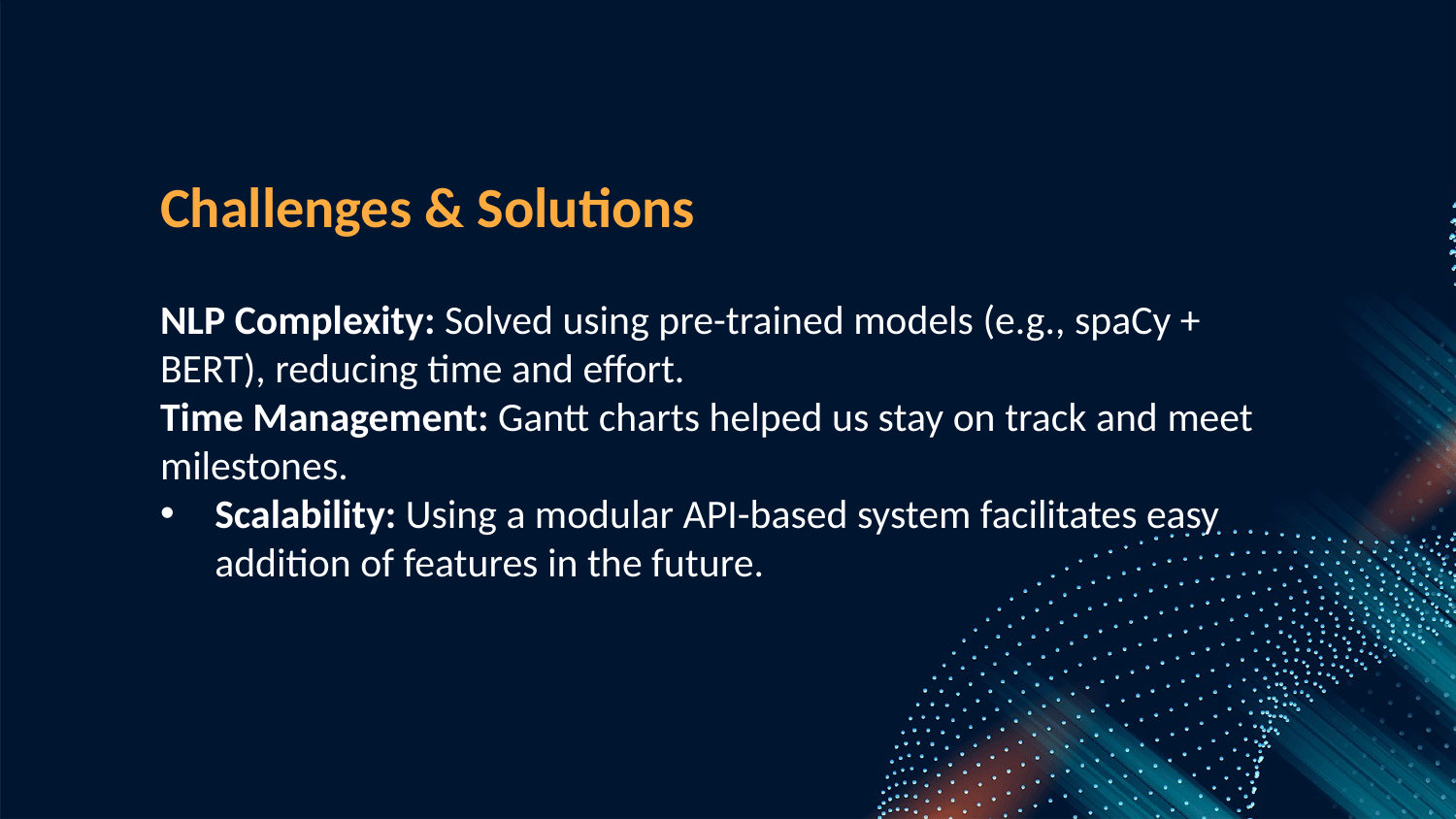

Challenges & Solutions
NLP Complexity: Solved using pre-trained models (e.g., spaCy + BERT), reducing time and effort.
Time Management: Gantt charts helped us stay on track and meet milestones.
Scalability: Using a modular API-based system facilitates easy addition of features in the future.